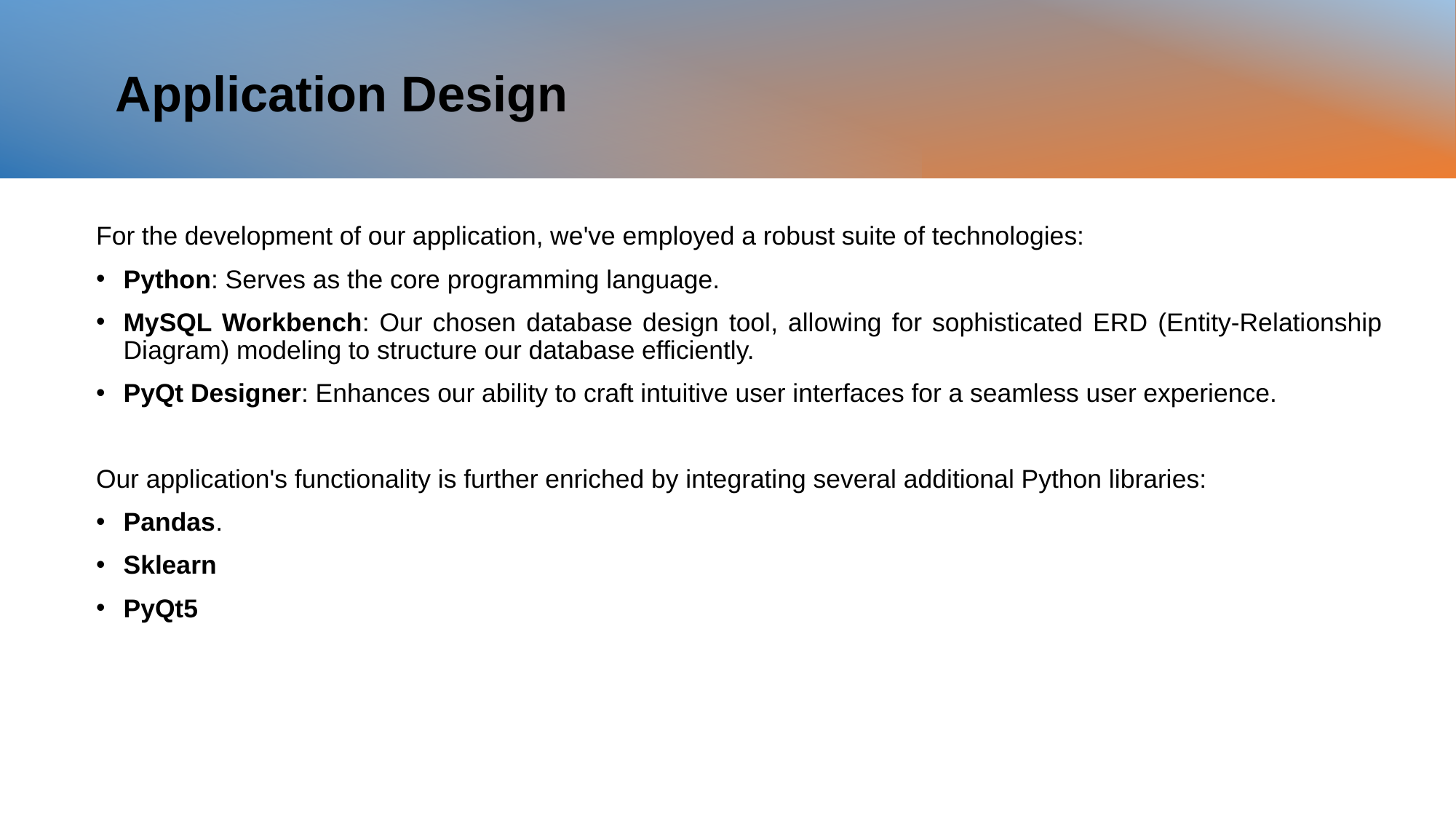

# Application Design
For the development of our application, we've employed a robust suite of technologies:
Python: Serves as the core programming language.
MySQL Workbench: Our chosen database design tool, allowing for sophisticated ERD (Entity-Relationship Diagram) modeling to structure our database efficiently.
PyQt Designer: Enhances our ability to craft intuitive user interfaces for a seamless user experience.

Our application's functionality is further enriched by integrating several additional Python libraries:
Pandas.
Sklearn
PyQt5